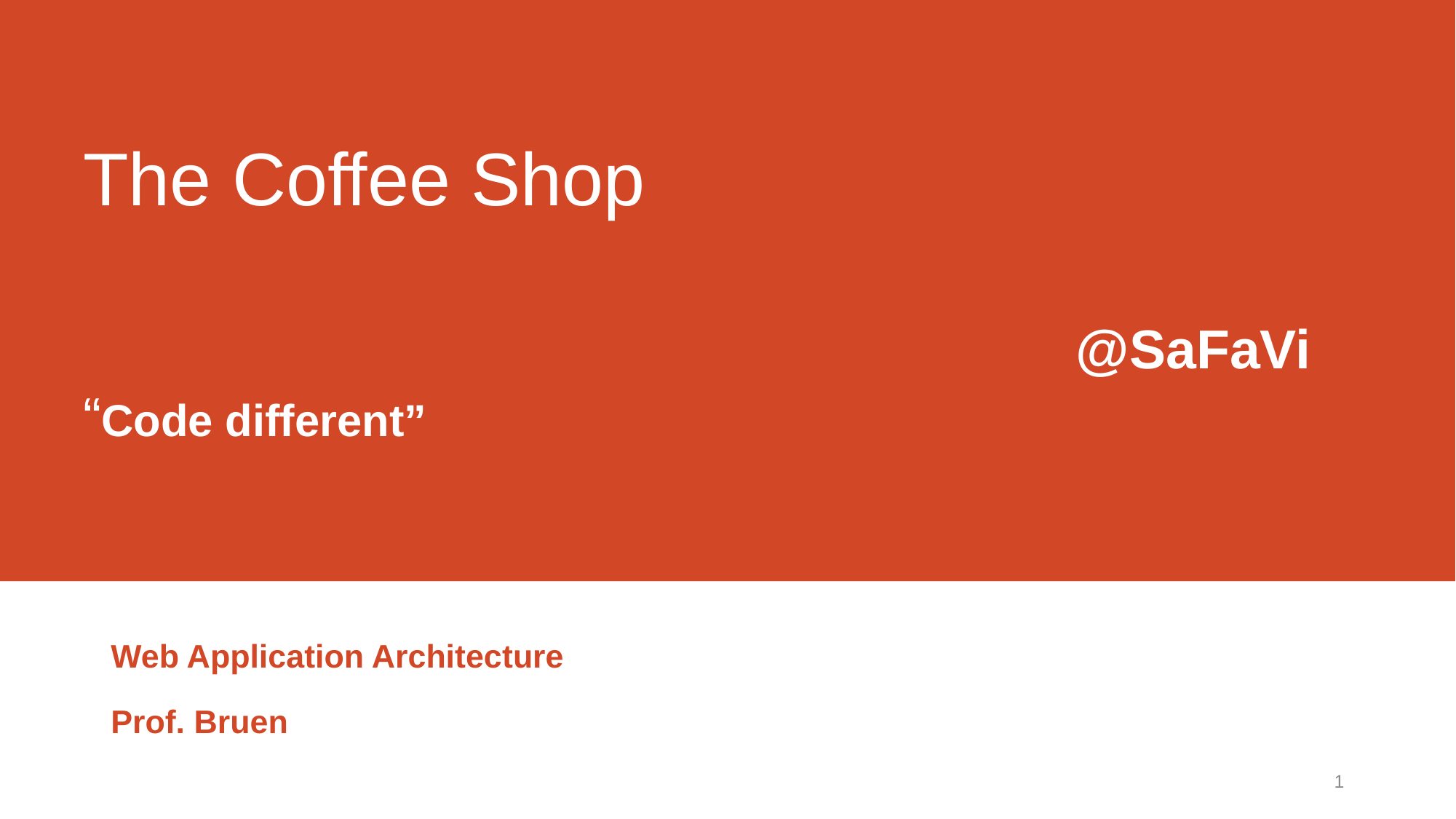

# The Coffee Shop @SaFaVi “Code different”
Web Application Architecture
Prof. Bruen
1